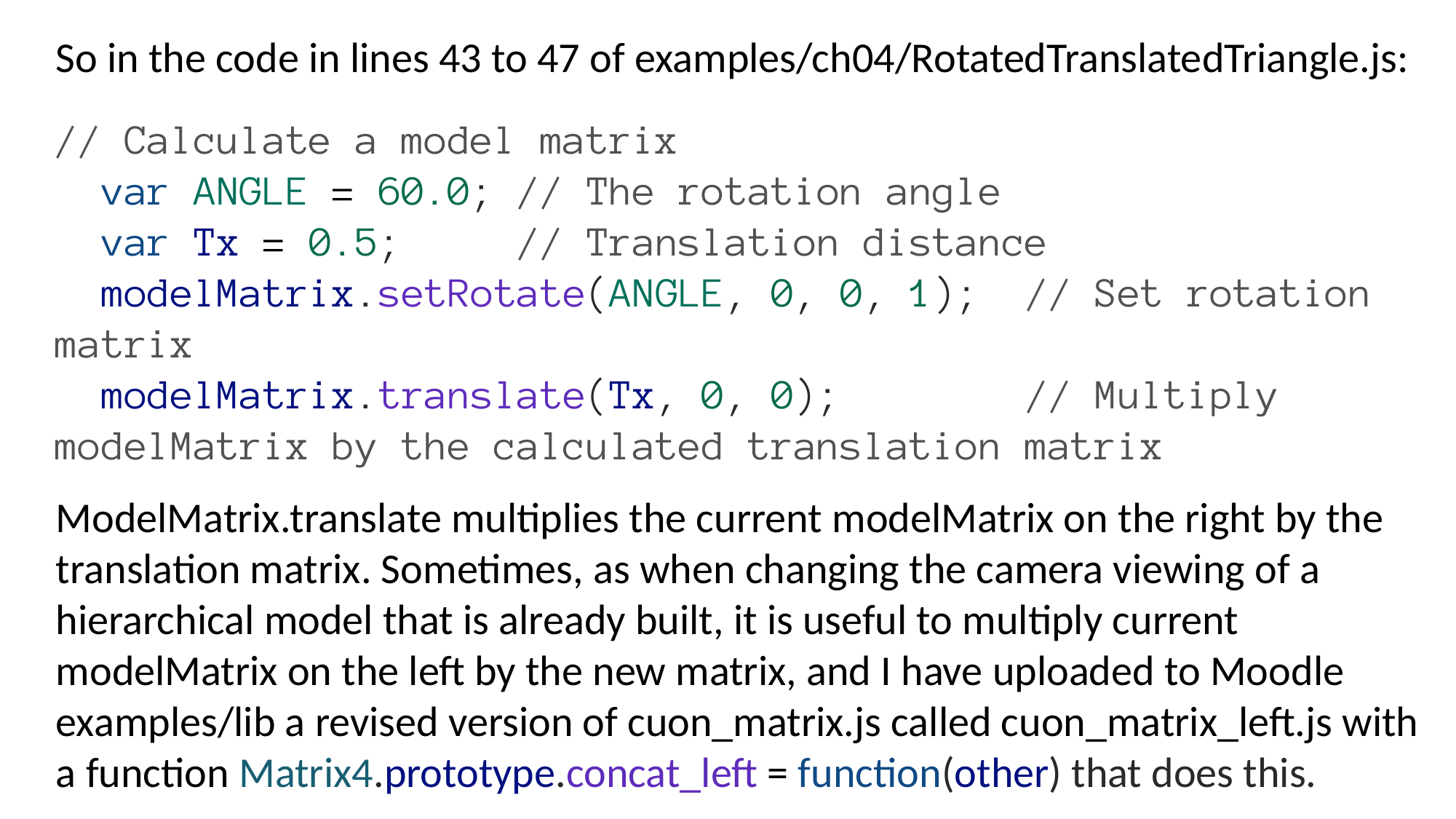

So in the code in lines 43 to 47 of examples/ch04/RotatedTranslatedTriangle.js:
// Calculate a model matrix
  var ANGLE = 60.0; // The rotation angle
  var Tx = 0.5;     // Translation distance
  modelMatrix.setRotate(ANGLE, 0, 0, 1);  // Set rotation matrix
  modelMatrix.translate(Tx, 0, 0);        // Multiply modelMatrix by the calculated translation matrix

ModelMatrix.translate multiplies the current modelMatrix on the right by the translation matrix. Sometimes, as when changing the camera viewing of a hierarchical model that is already built, it is useful to multiply current modelMatrix on the left by the new matrix, and I have uploaded to Moodle examples/lib a revised version of cuon_matrix.js called cuon_matrix_left.js with a function Matrix4.prototype.concat_left = function(other) that does this.